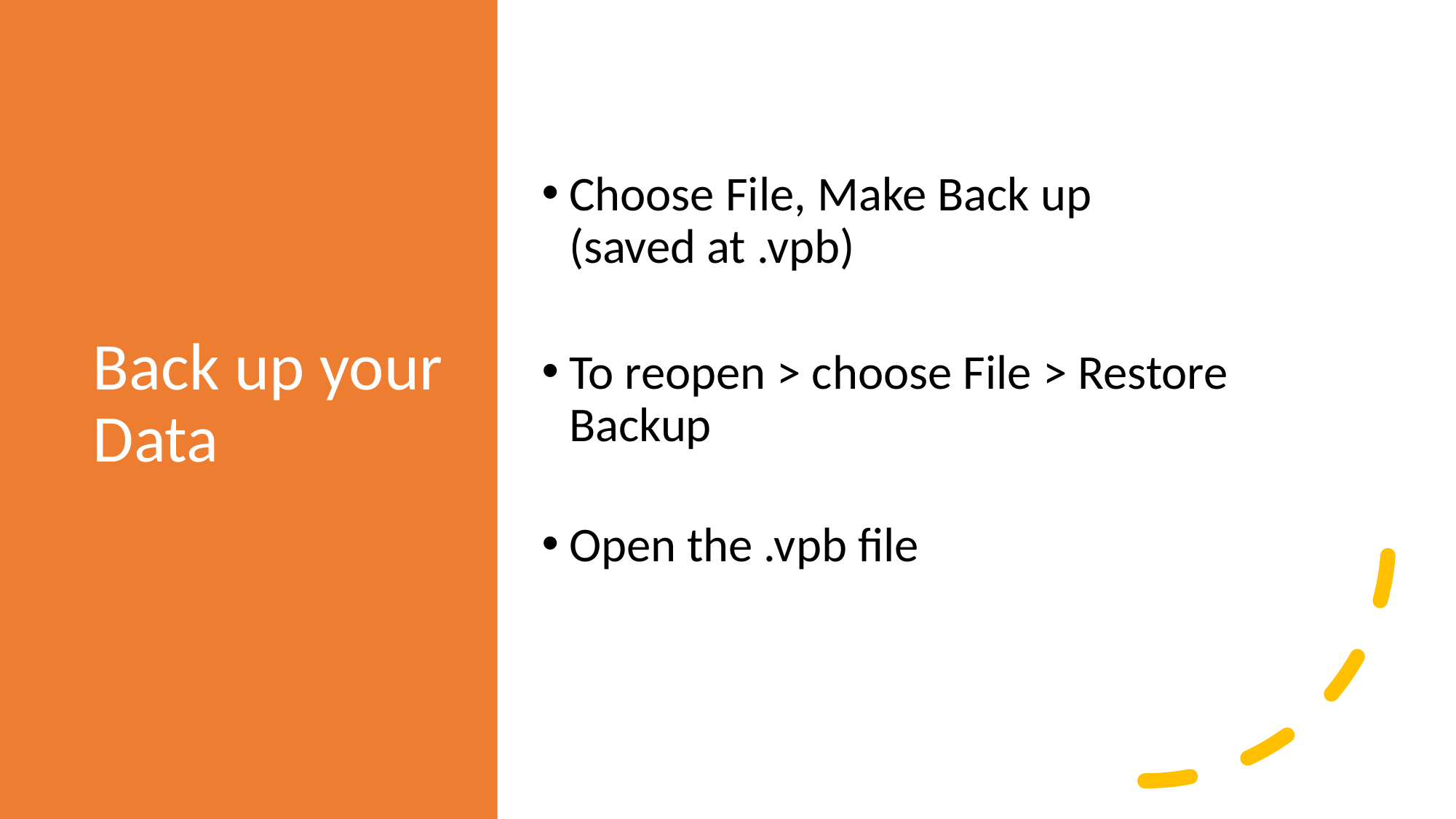

# Back up your Data
Choose File, Make Back up 
(saved at .vpb)
To reopen > choose File > Restore Backup
Open the .vpb file